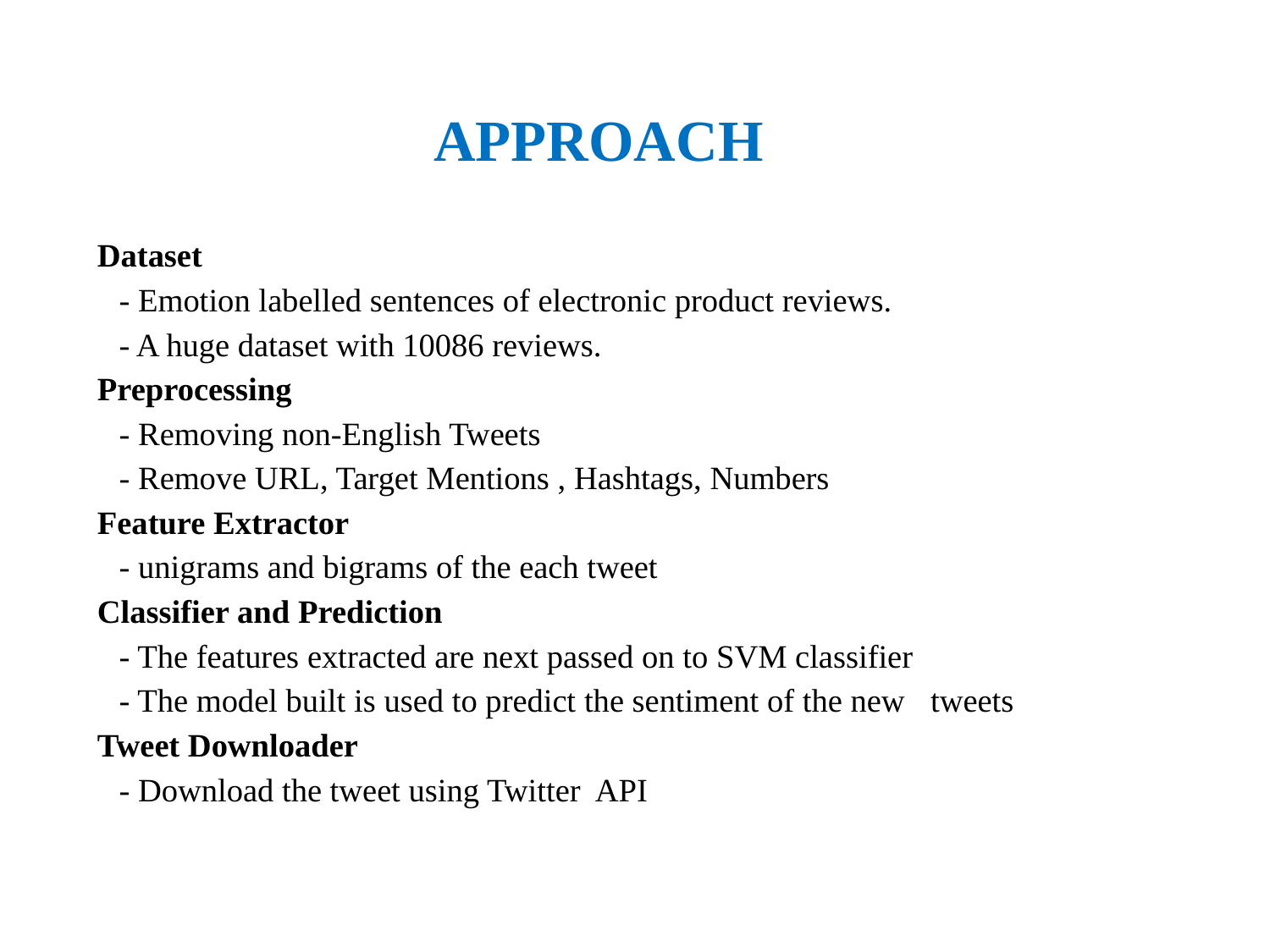

# APPROACH
Dataset
		- Emotion labelled sentences of electronic product reviews.
		- A huge dataset with 10086 reviews.
Preprocessing
		- Removing non-English Tweets
		- Remove URL, Target Mentions , Hashtags, Numbers
Feature Extractor
		- unigrams and bigrams of the each tweet
Classifier and Prediction
		- The features extracted are next passed on to SVM classifier
		- The model built is used to predict the sentiment of the new 	tweets
Tweet Downloader
		- Download the tweet using Twitter  API